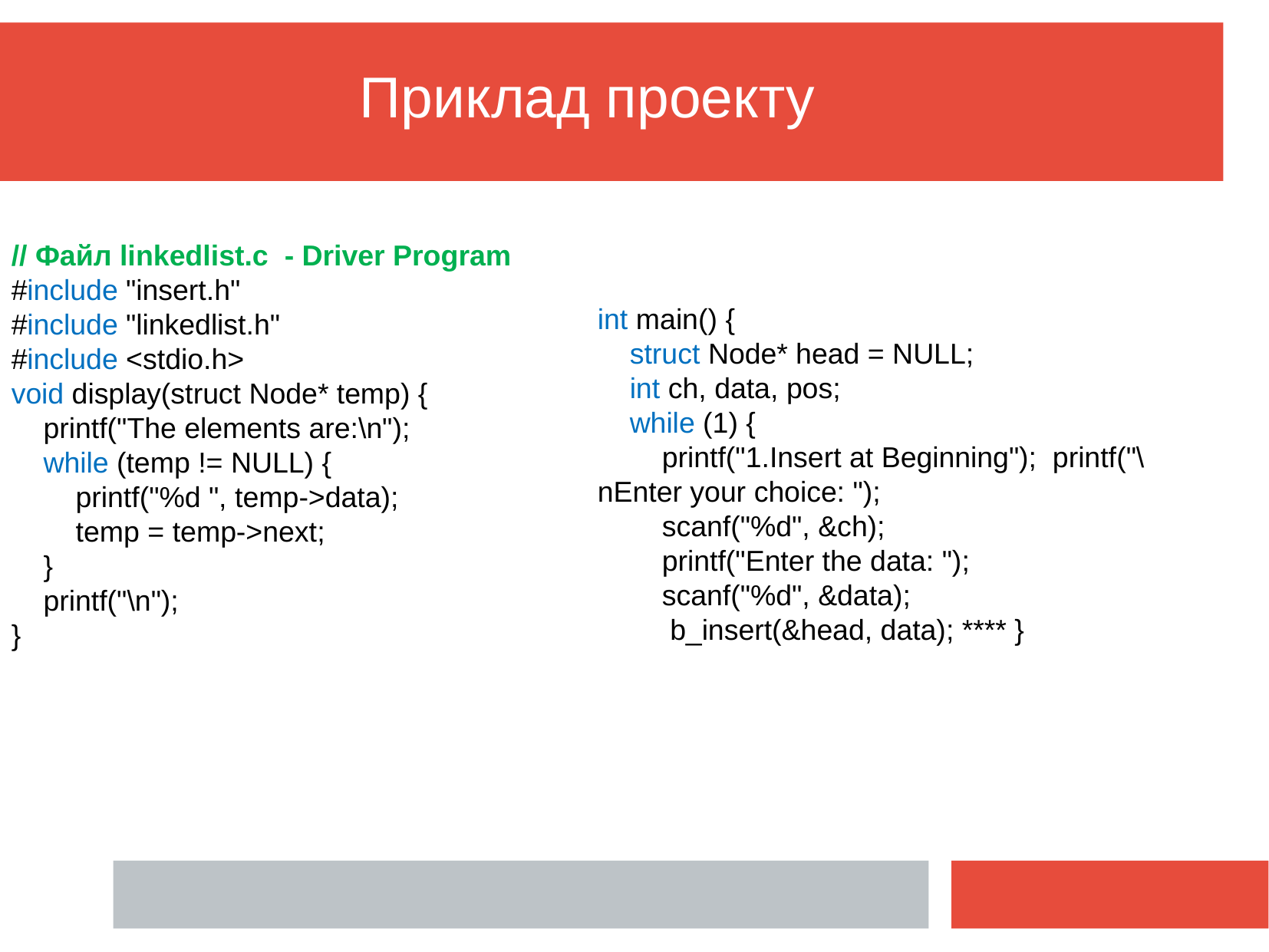

Приклад проекту
// Файл linkedlist.c  - Driver Program
#include "insert.h"
#include "linkedlist.h"
#include <stdio.h>
void display(struct Node* temp) {
    printf("The elements are:\n");
    while (temp != NULL) {
        printf("%d ", temp->data);
        temp = temp->next;
    }
    printf("\n");
}

int main() {
    struct Node* head = NULL;
    int ch, data, pos;
    while (1) {
        printf("1.Insert at Beginning");  printf("\nEnter your choice: ");
        scanf("%d", &ch);
        printf("Enter the data: ");
        scanf("%d", &data);
         b_insert(&head, data); **** }